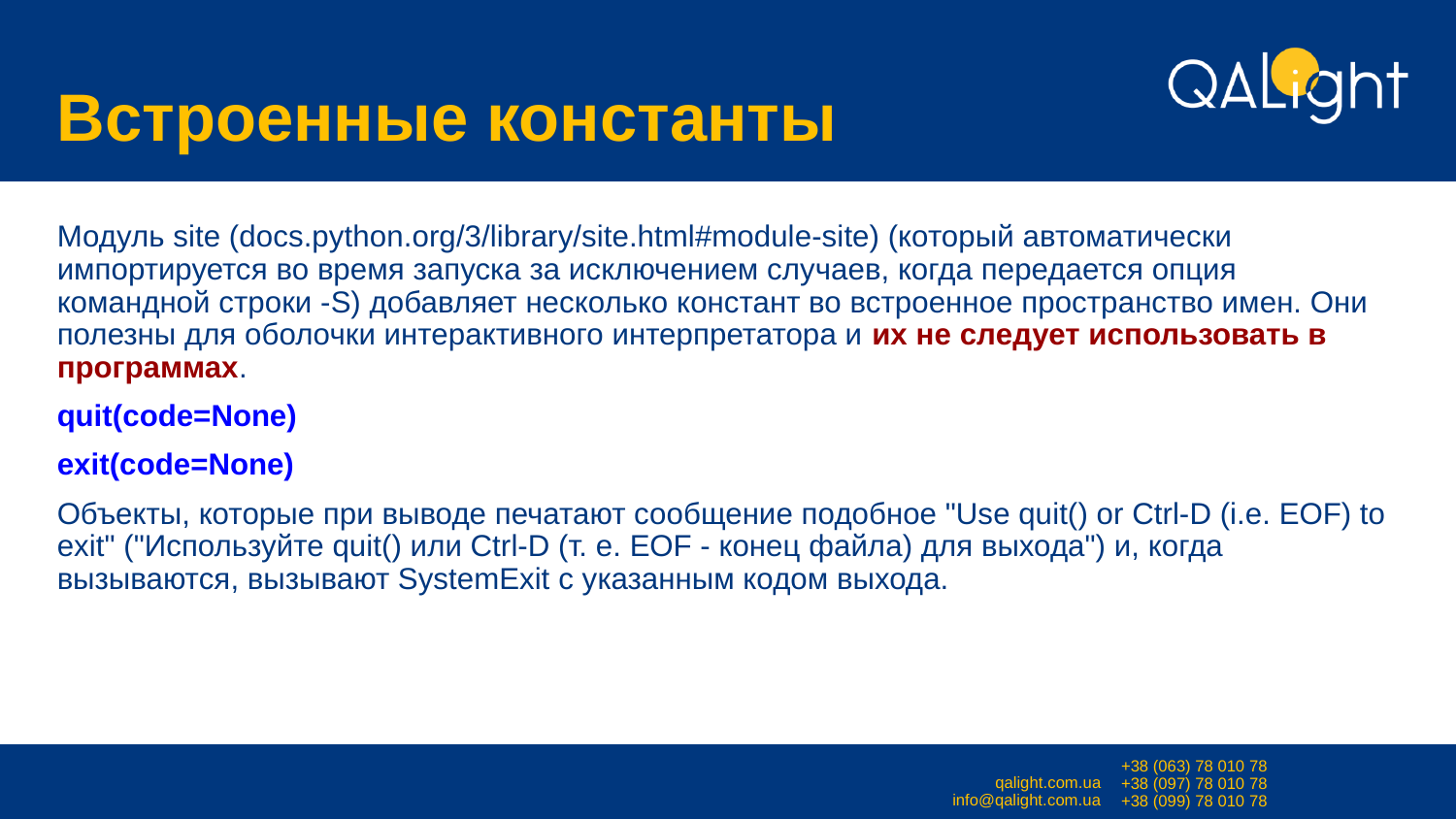

# Встроенные константы
Модуль site (docs.python.org/3/library/site.html#module-site) (который автоматически импортируется во время запуска за исключением случаев, когда передается опция командной строки -S) добавляет несколько констант во встроенное пространство имен. Они полезны для оболочки интерактивного интерпретатора и их не следует использовать в программах.
quit(code=None)
exit(code=None)
Объекты, которые при выводе печатают сообщение подобное "Use quit() or Ctrl-D (i.e. EOF) to exit" ("Используйте quit() или Ctrl-D (т. е. EOF - конец файла) для выхода") и, когда вызываются, вызывают SystemExit с указанным кодом выхода.